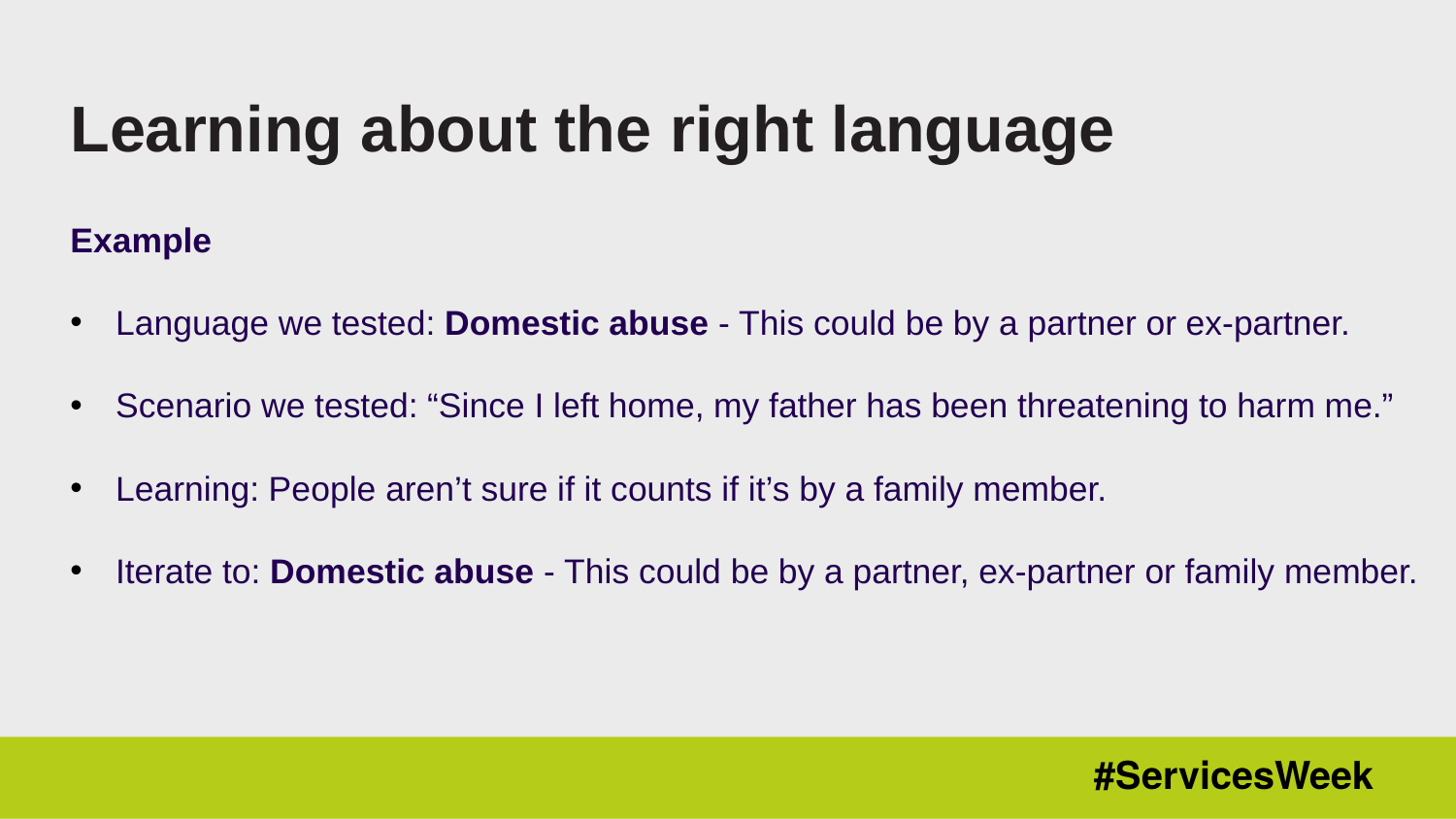

# Learning about the right language
Example
Language we tested: Domestic abuse - This could be by a partner or ex-partner.
Scenario we tested: “Since I left home, my father has been threatening to harm me.”
Learning: People aren’t sure if it counts if it’s by a family member.
Iterate to: Domestic abuse - This could be by a partner, ex-partner or family member.